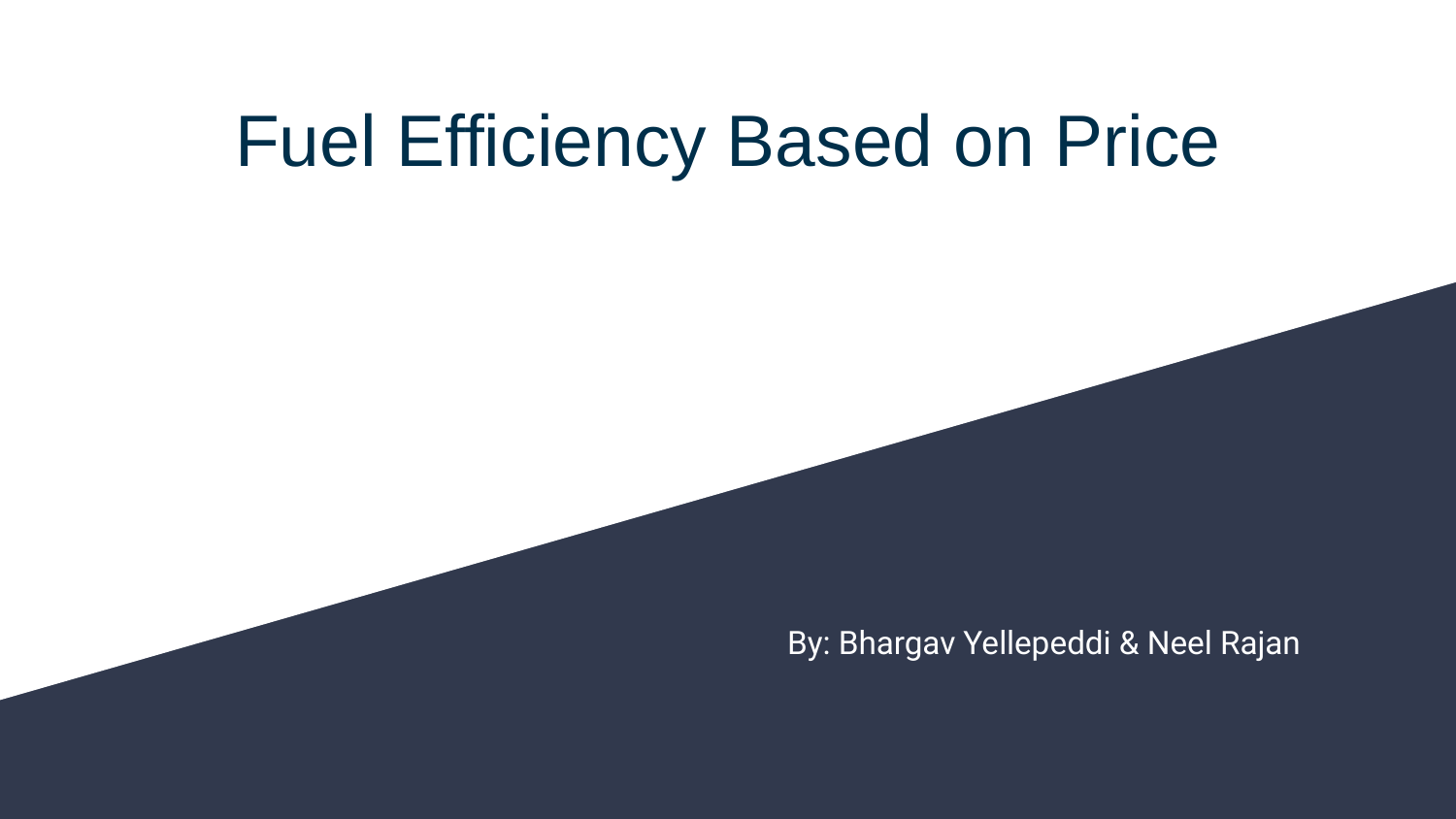

# Fuel Efficiency Based on Price
By: Bhargav Yellepeddi & Neel Rajan